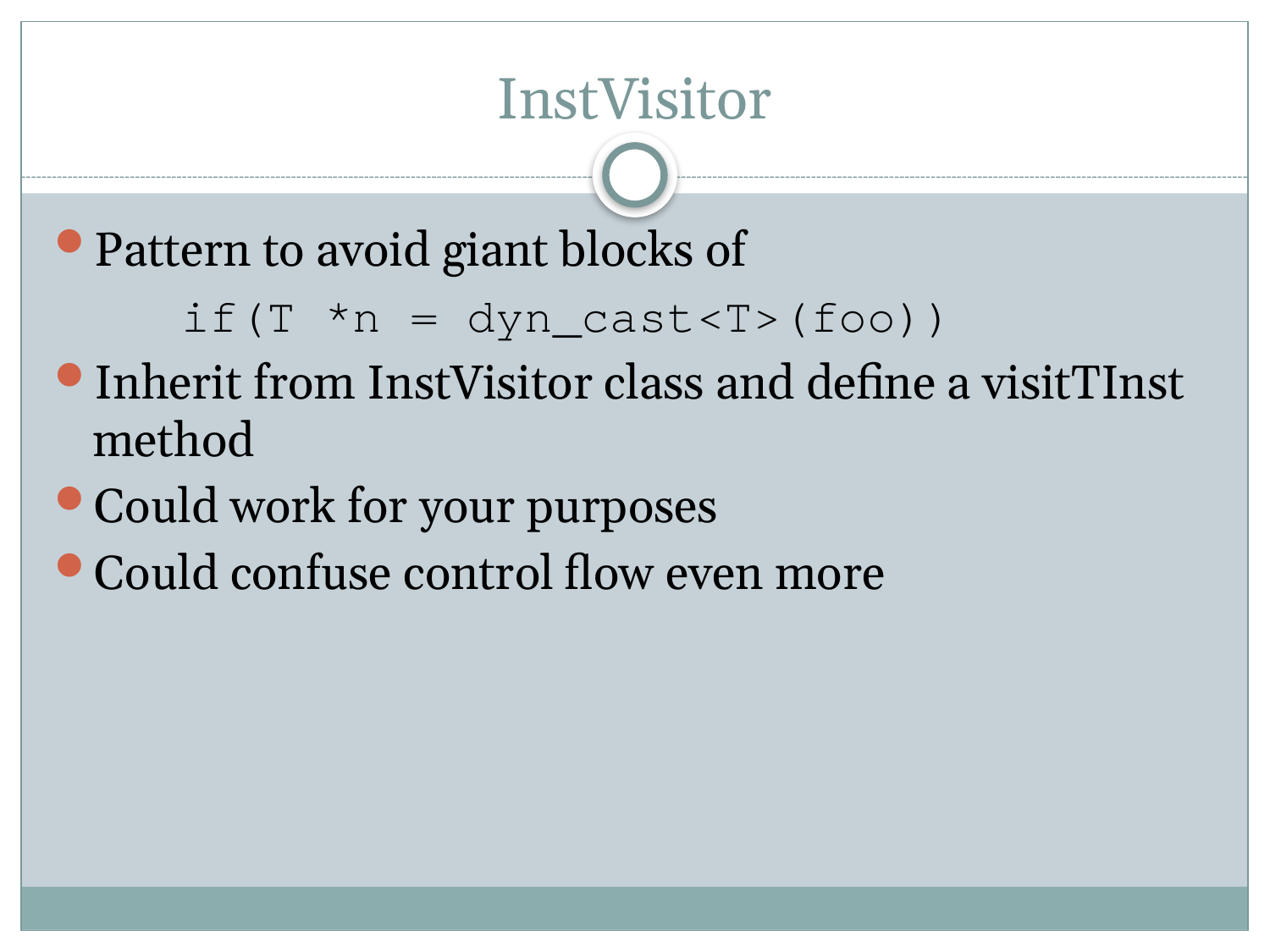

# InstVisitor
Pattern to avoid giant blocks of
	if(T *n = dyn_cast<T>(foo))
Inherit from InstVisitor class and define a visitTInst method
Could work for your purposes
Could confuse control flow even more